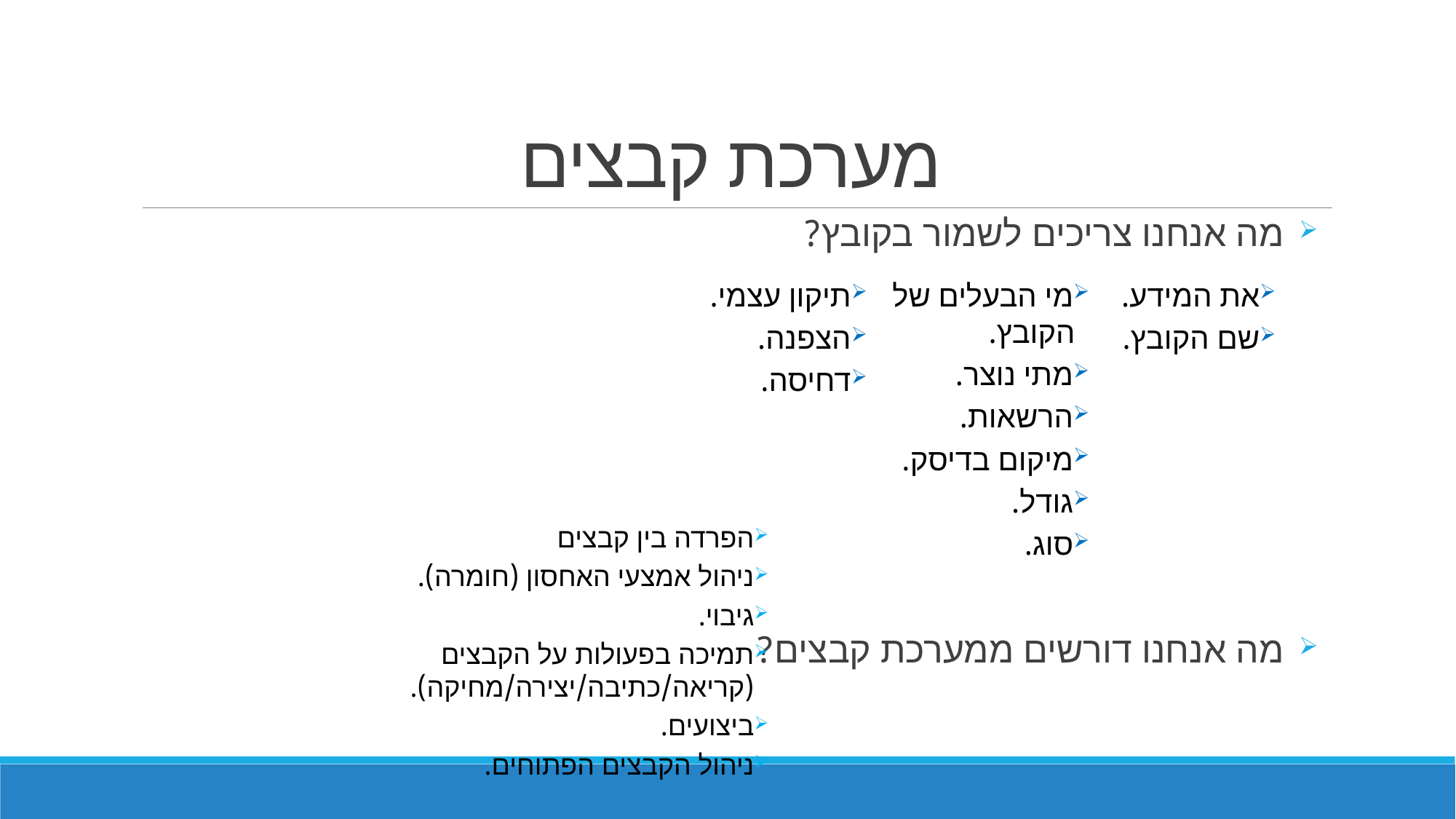

# מערכת קבצים
מה אנחנו צריכים לשמור בקובץ?

מה אנחנו דורשים ממערכת קבצים?

תיקון עצמי.
הצפנה.
דחיסה.
מי הבעלים של הקובץ.
מתי נוצר.
הרשאות.
מיקום בדיסק.
גודל.
סוג.
את המידע.
שם הקובץ.
הפרדה בין קבצים
ניהול אמצעי האחסון (חומרה).
גיבוי.
תמיכה בפעולות על הקבצים (קריאה/כתיבה/יצירה/מחיקה).
ביצועים.
ניהול הקבצים הפתוחים.